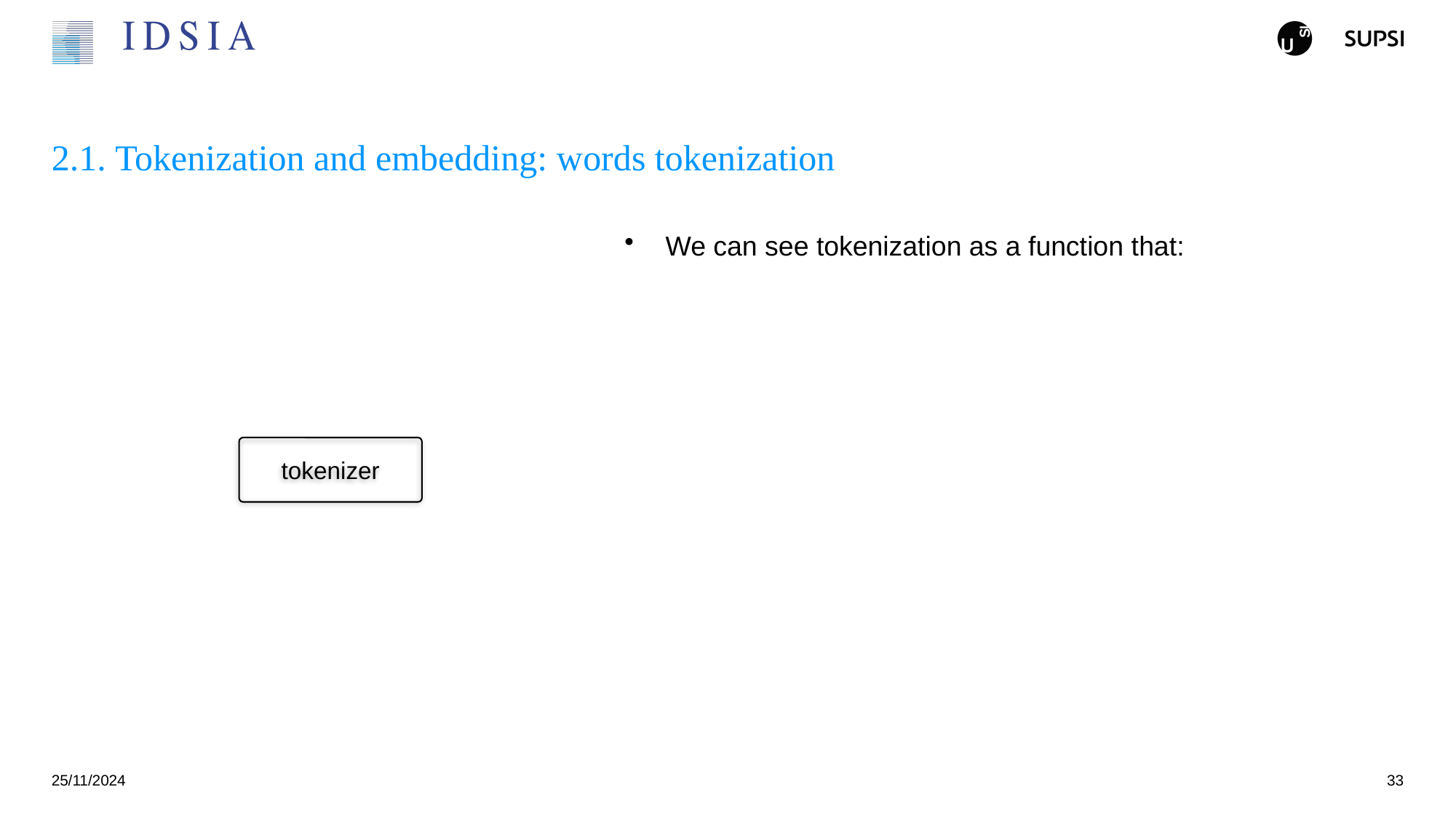

# 2.1. Tokenization and embedding: words tokenization
We can see tokenization as a function that:
tokenizer
25/11/2024
33